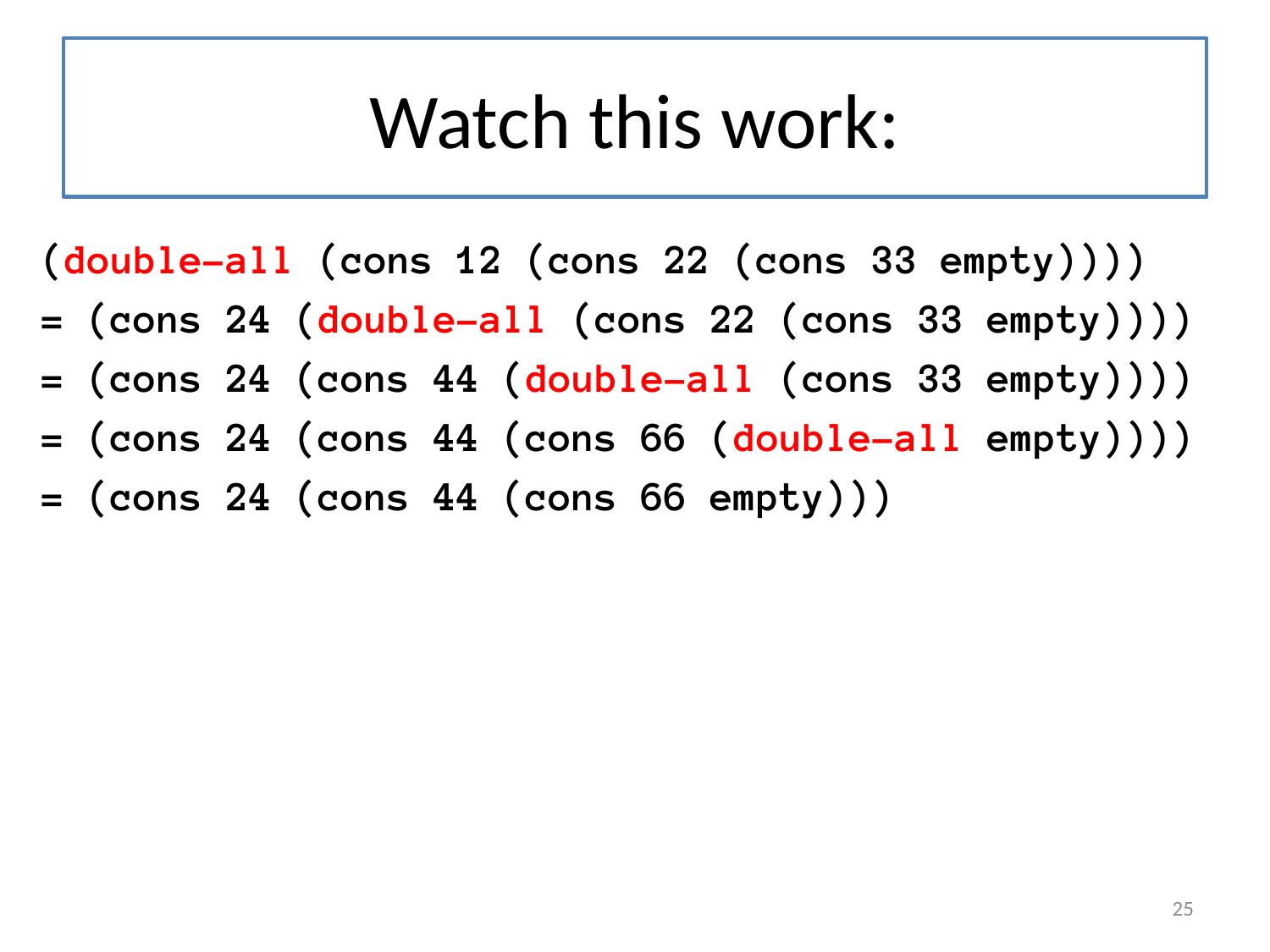

# Watch this work:
(double-all (cons 12 (cons 22 (cons 33 empty))))
= (cons 24 (double-all (cons 22 (cons 33 empty))))
= (cons 24 (cons 44 (double-all (cons 33 empty))))
= (cons 24 (cons 44 (cons 66 (double-all empty))))
= (cons 24 (cons 44 (cons 66 empty)))

25